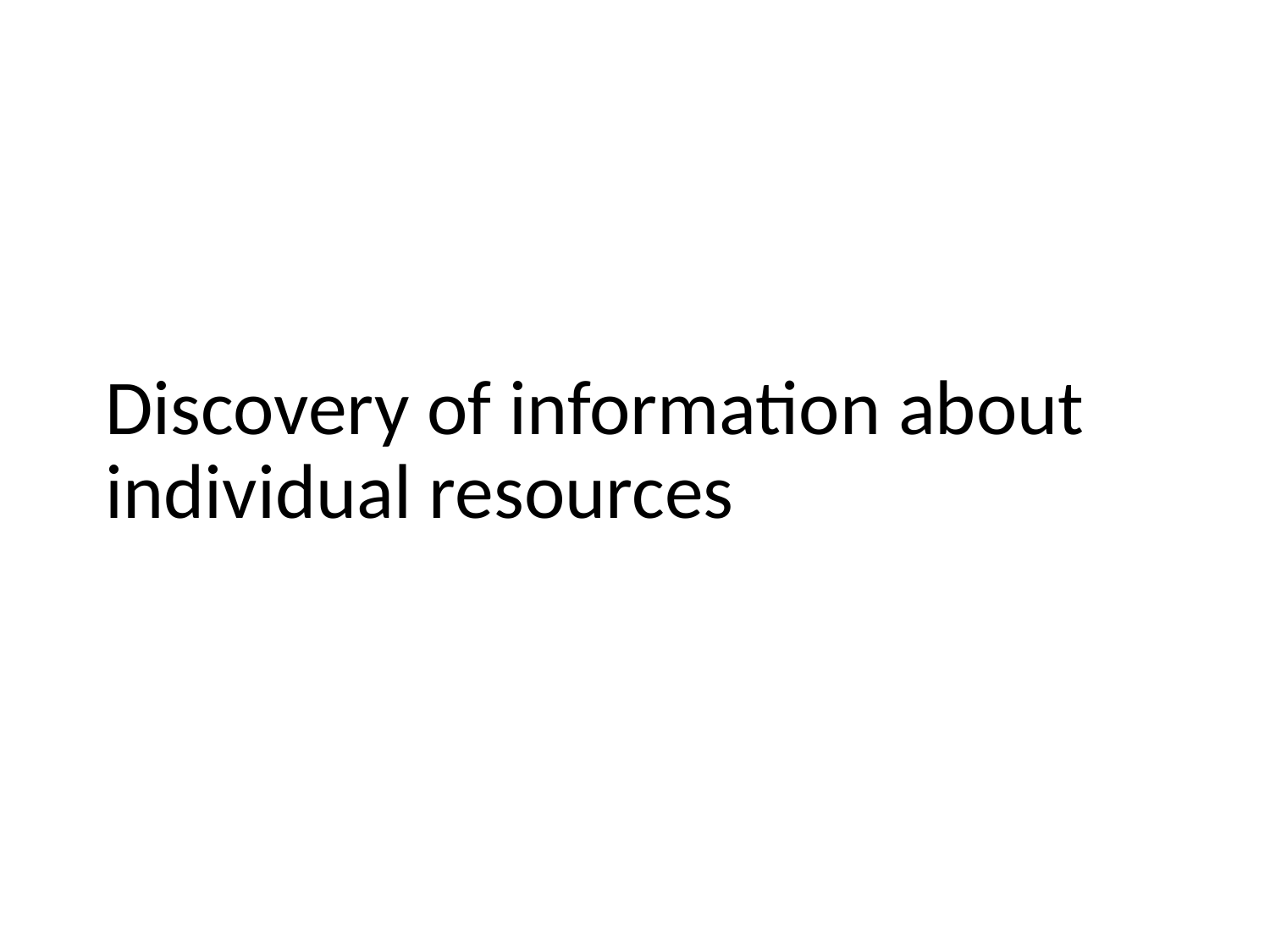

# Discovery of information about individual resources